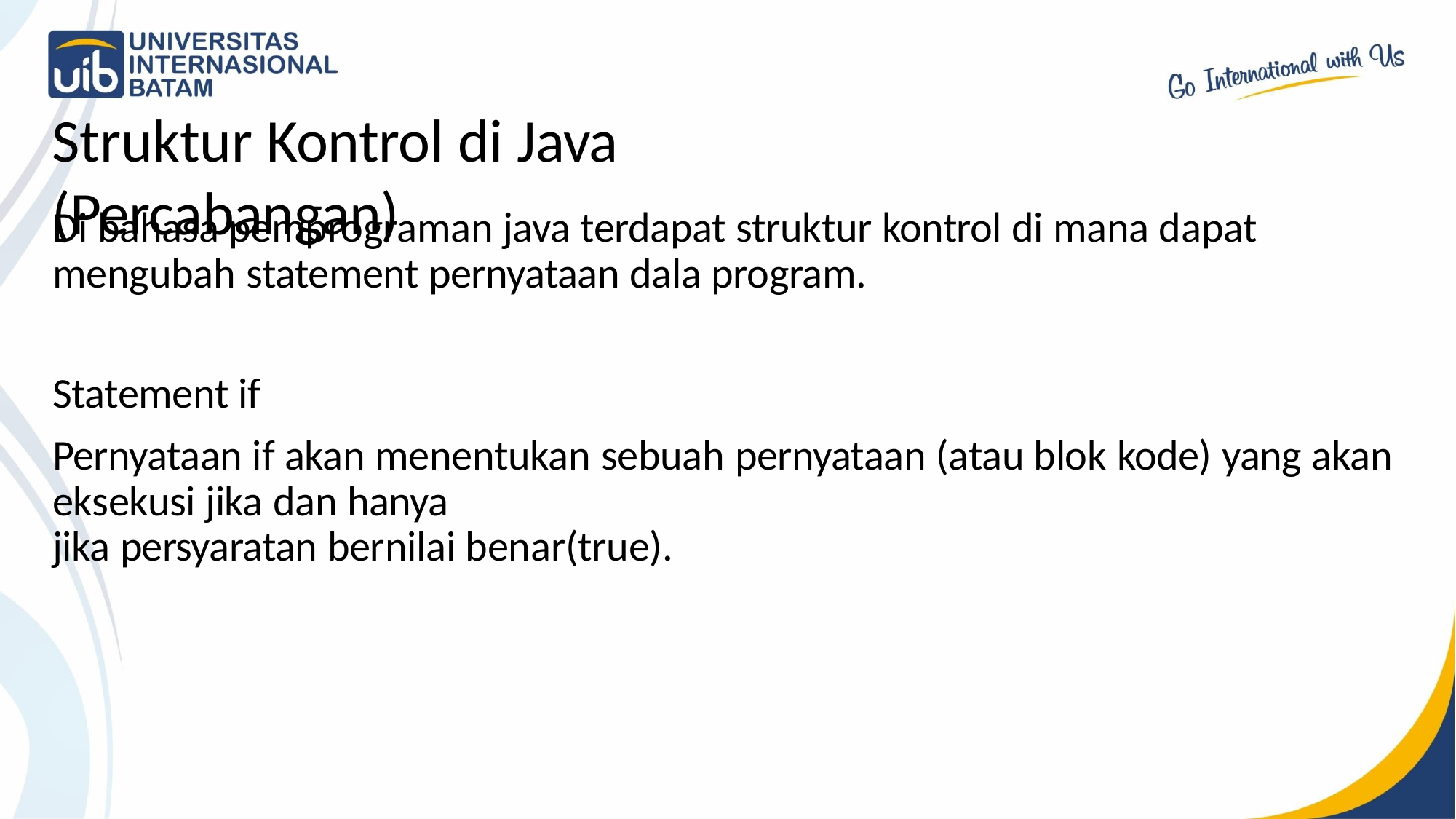

# Struktur Kontrol di Java (Percabangan)
Di bahasa pemprograman java terdapat struktur kontrol di mana dapat  mengubah statement pernyataan dala program.

Statement if
Pernyataan if akan menentukan sebuah pernyataan (atau blok kode) yang akan  eksekusi jika dan hanya
jika persyaratan bernilai benar(true).